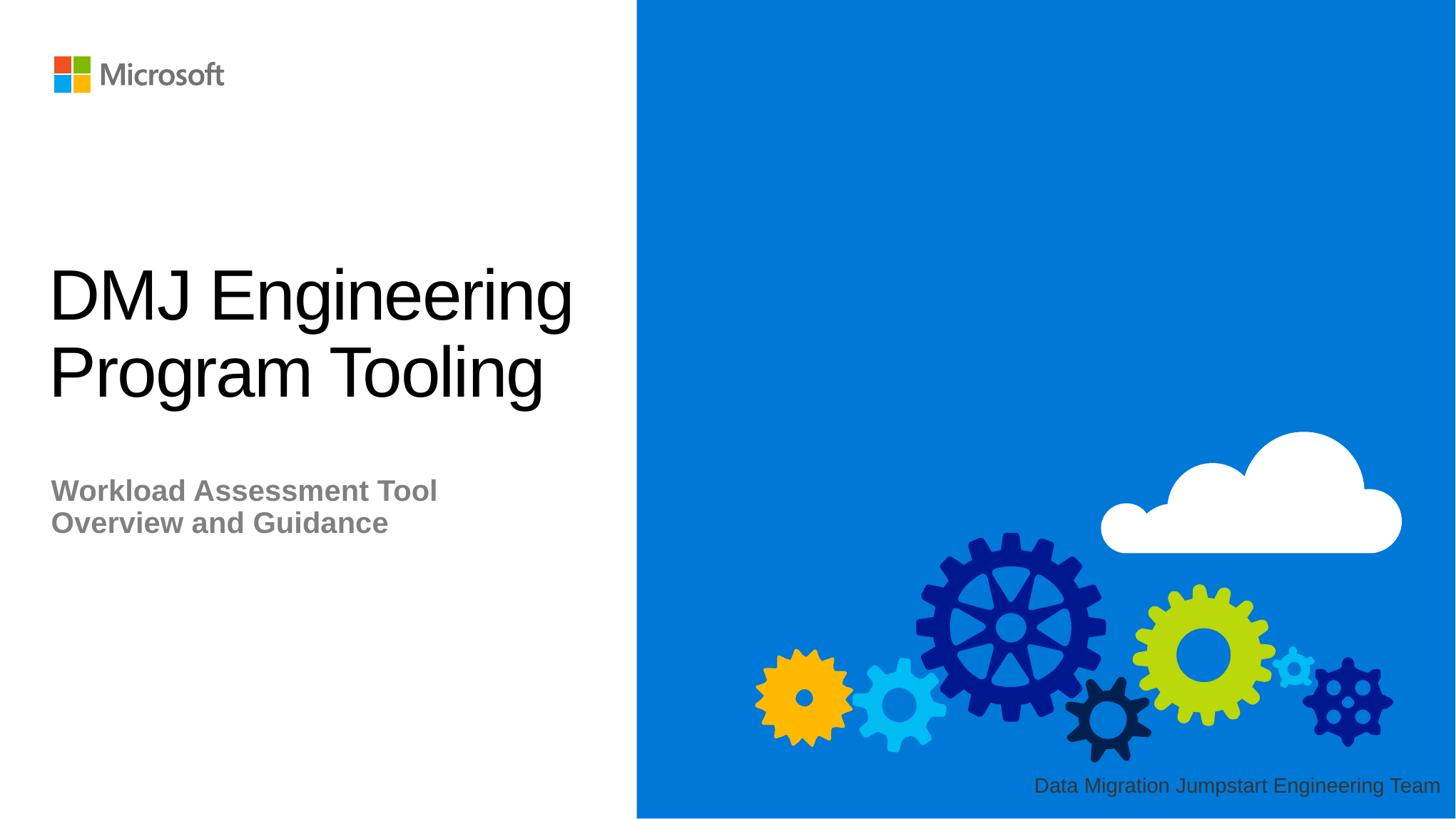

# DMJ Engineering Program Tooling
Workload Assessment Tool
Overview and Guidance

Data Migration Jumpstart Engineering Team